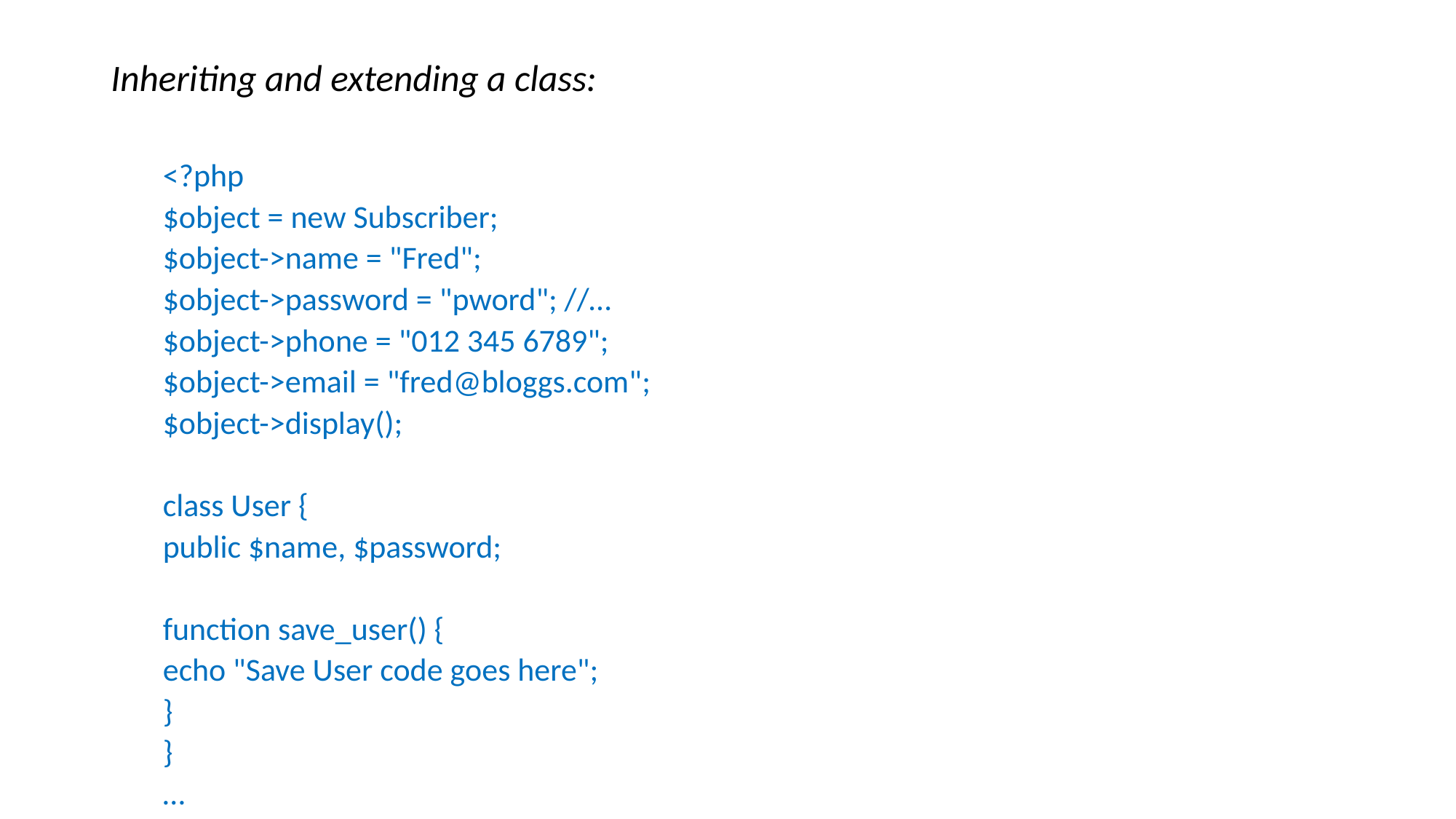

Inheriting and extending a class:

<?php
	$object = new Subscriber;
	$object->name = "Fred";
	$object->password = "pword"; //…
	$object->phone = "012 345 6789";
	$object->email = "fred@bloggs.com";
	$object->display();

	class User {
		public $name, $password;

		function save_user() {
			echo "Save User code goes here";
		}
	}
…